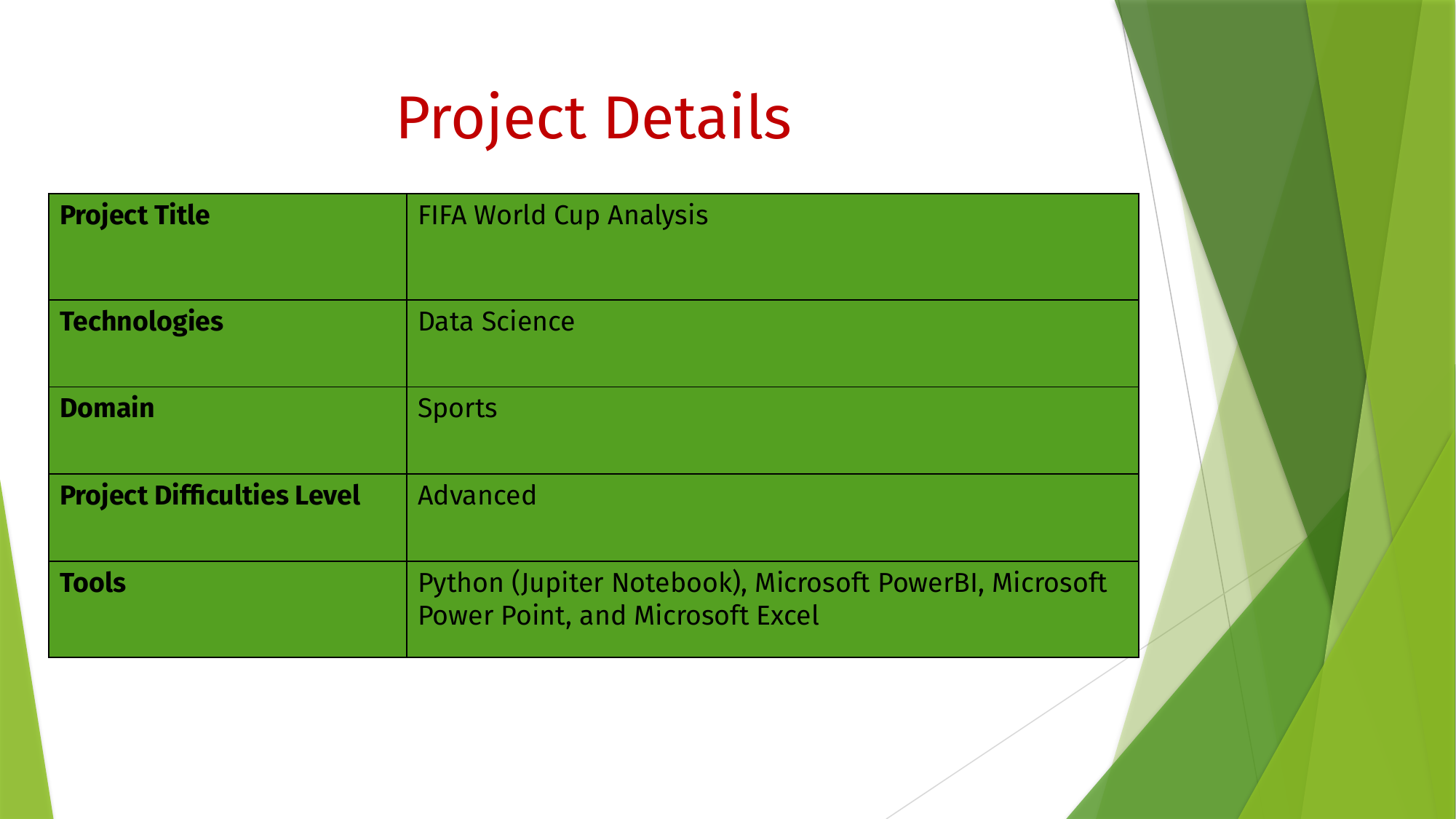

# Project Details
| Project Title | FIFA World Cup Analysis |
| --- | --- |
| Technologies | Data Science |
| Domain | Sports |
| Project Difficulties Level | Advanced |
| Tools | Python (Jupiter Notebook), Microsoft PowerBI, Microsoft Power Point, and Microsoft Excel |